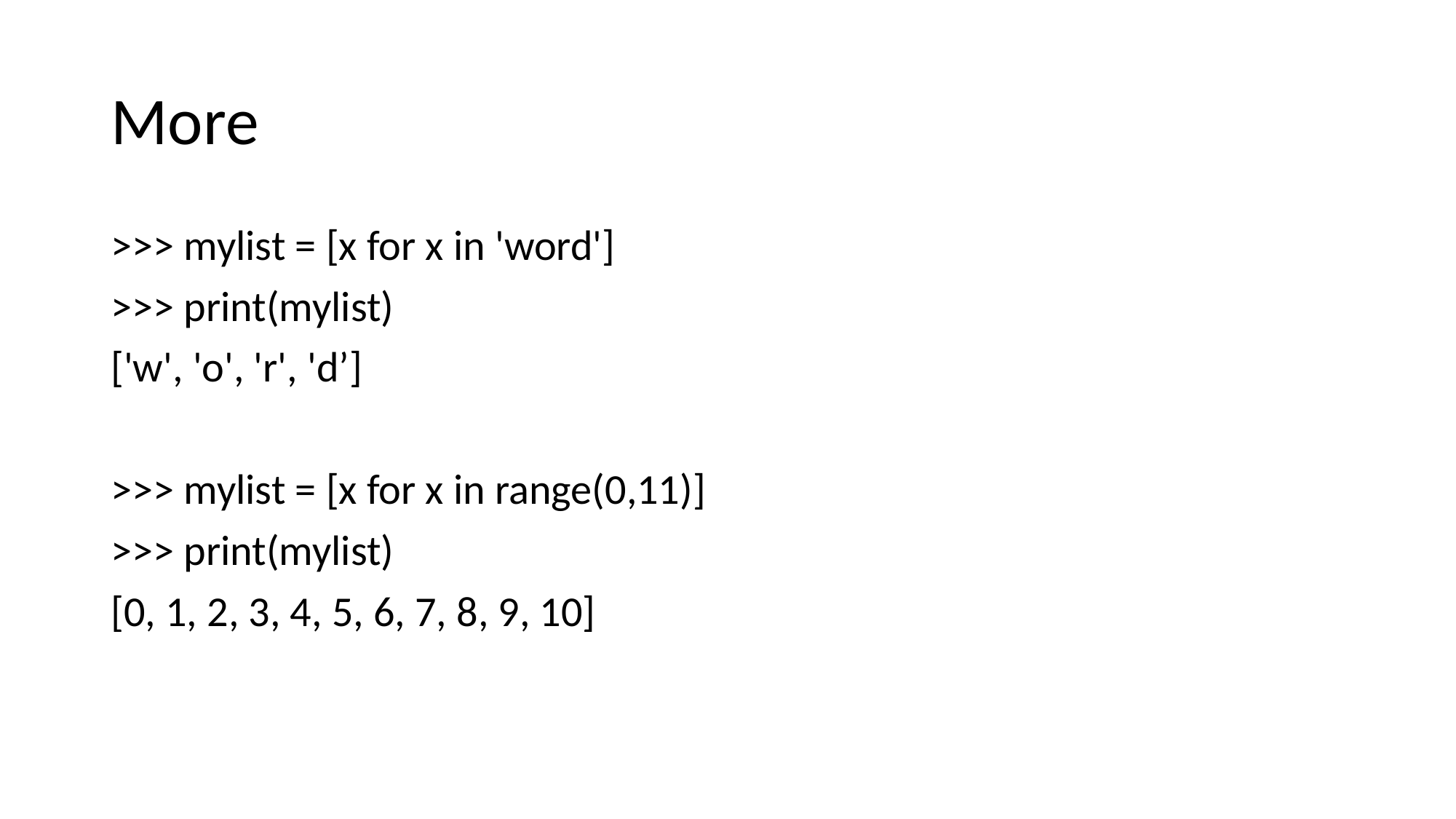

# More
>>> mylist = [x for x in 'word']
>>> print(mylist)
['w', 'o', 'r', 'd’]

>>> mylist = [x for x in range(0,11)]
>>> print(mylist)
[0, 1, 2, 3, 4, 5, 6, 7, 8, 9, 10]